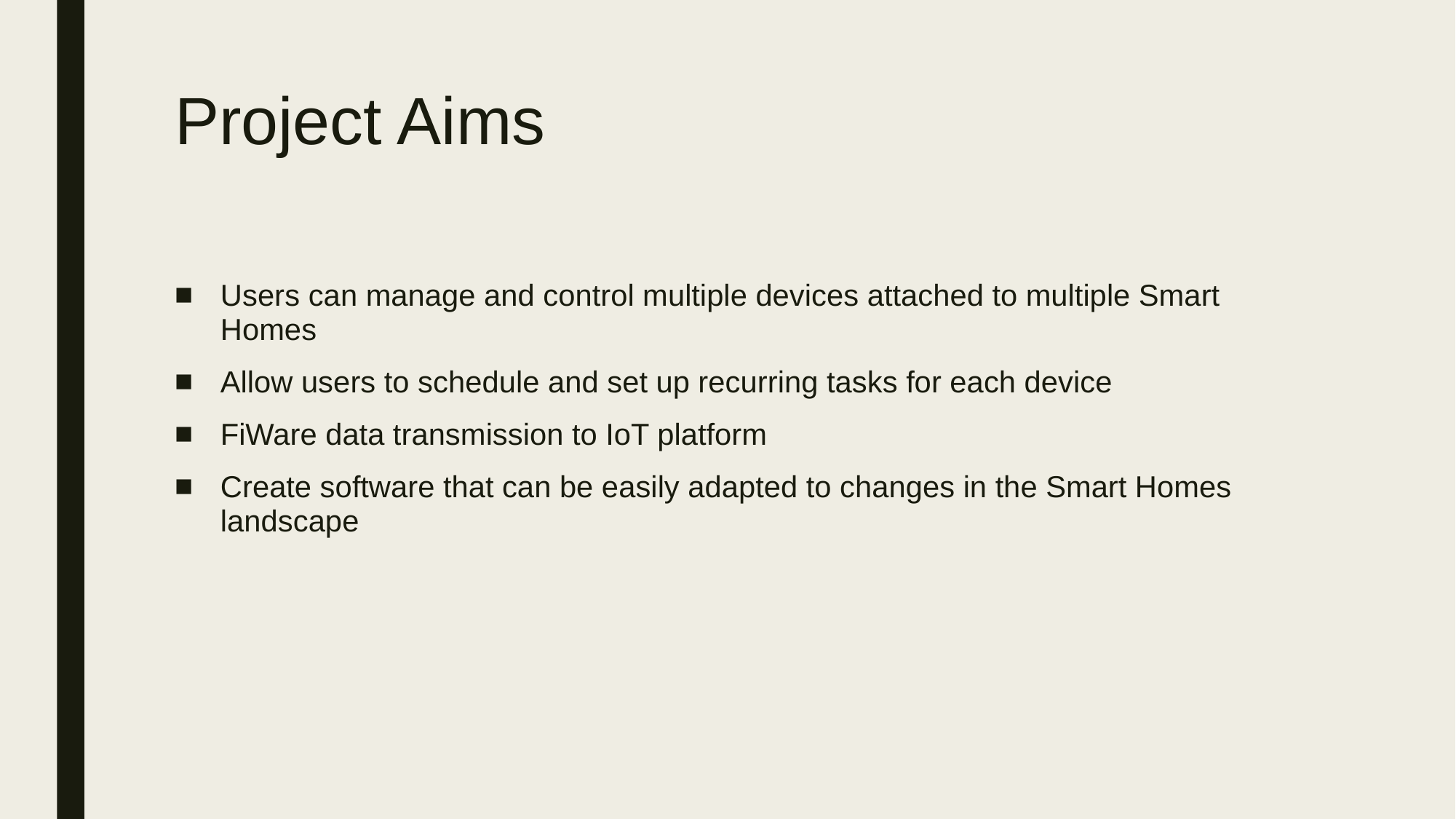

# Project Aims
Users can manage and control multiple devices attached to multiple Smart Homes
Allow users to schedule and set up recurring tasks for each device
FiWare data transmission to IoT platform
Create software that can be easily adapted to changes in the Smart Homes landscape